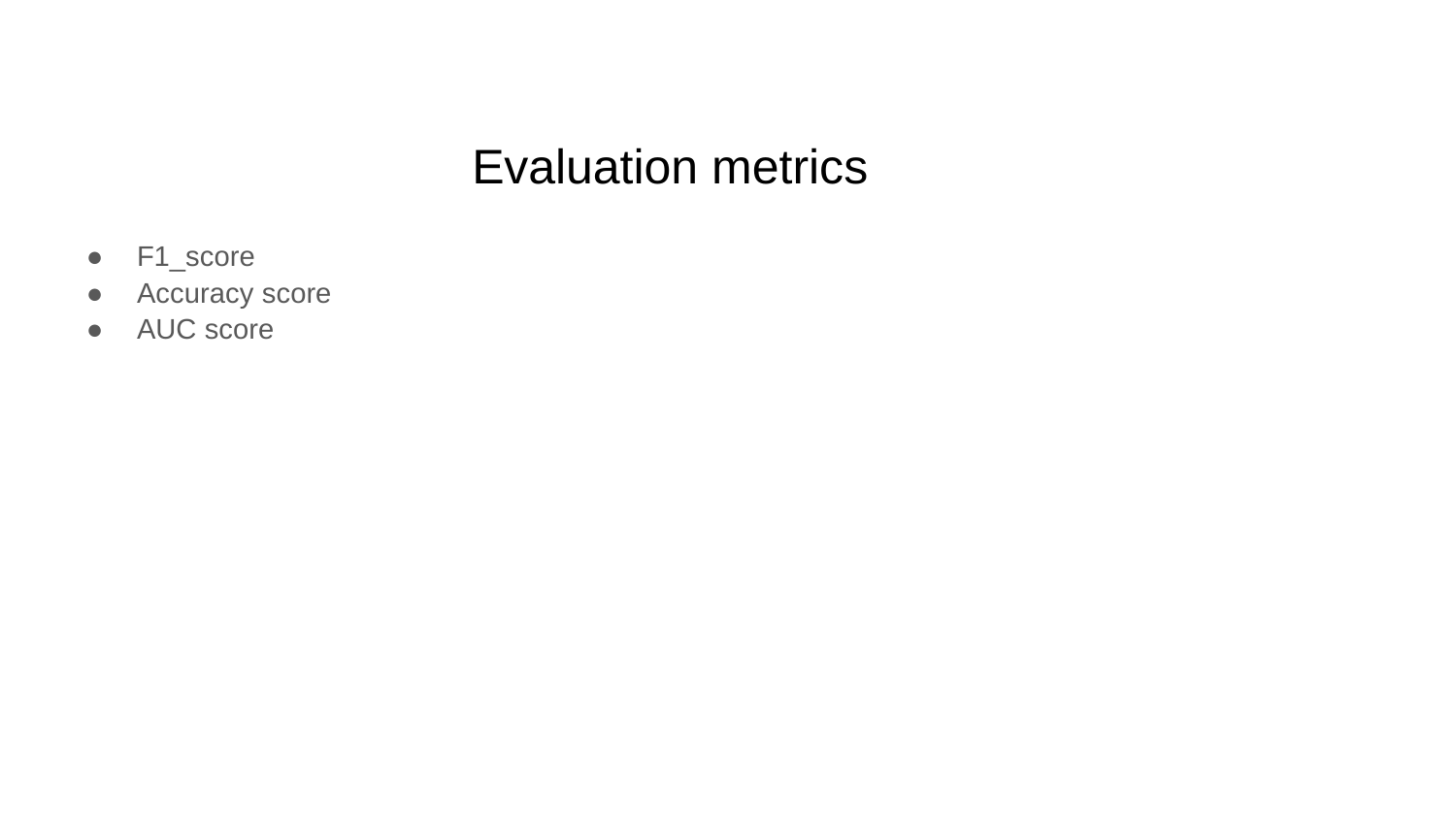

# Evaluation metrics
F1_score
Accuracy score
AUC score